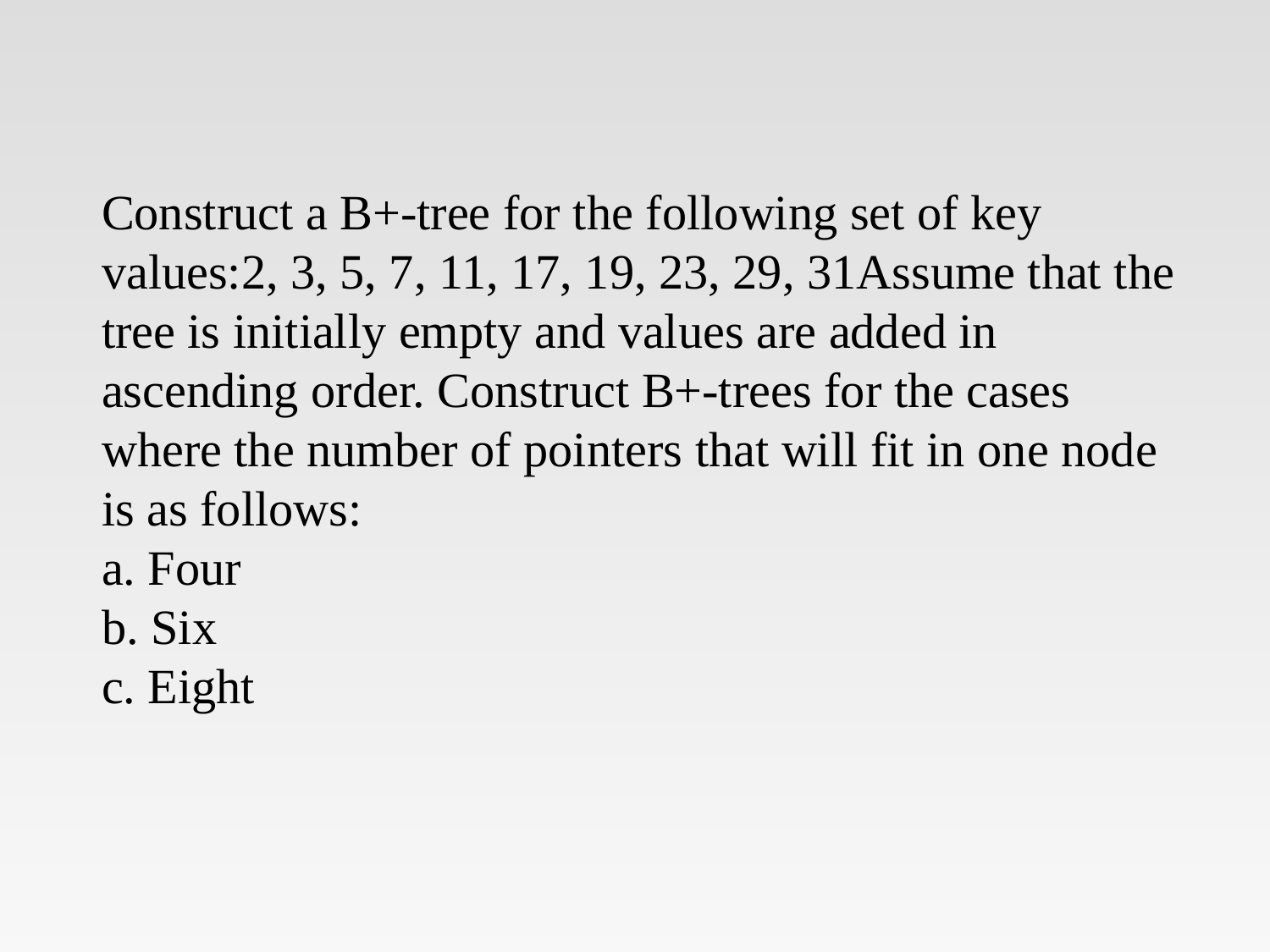

# Construct a B+-tree for the following set of key values:2, 3, 5, 7, 11, 17, 19, 23, 29, 31Assume that the tree is initially empty and values are added in ascending order. Construct B+-trees for the cases where the number of pointers that will fit in one node is as follows: a. Four b. Six c. Eight